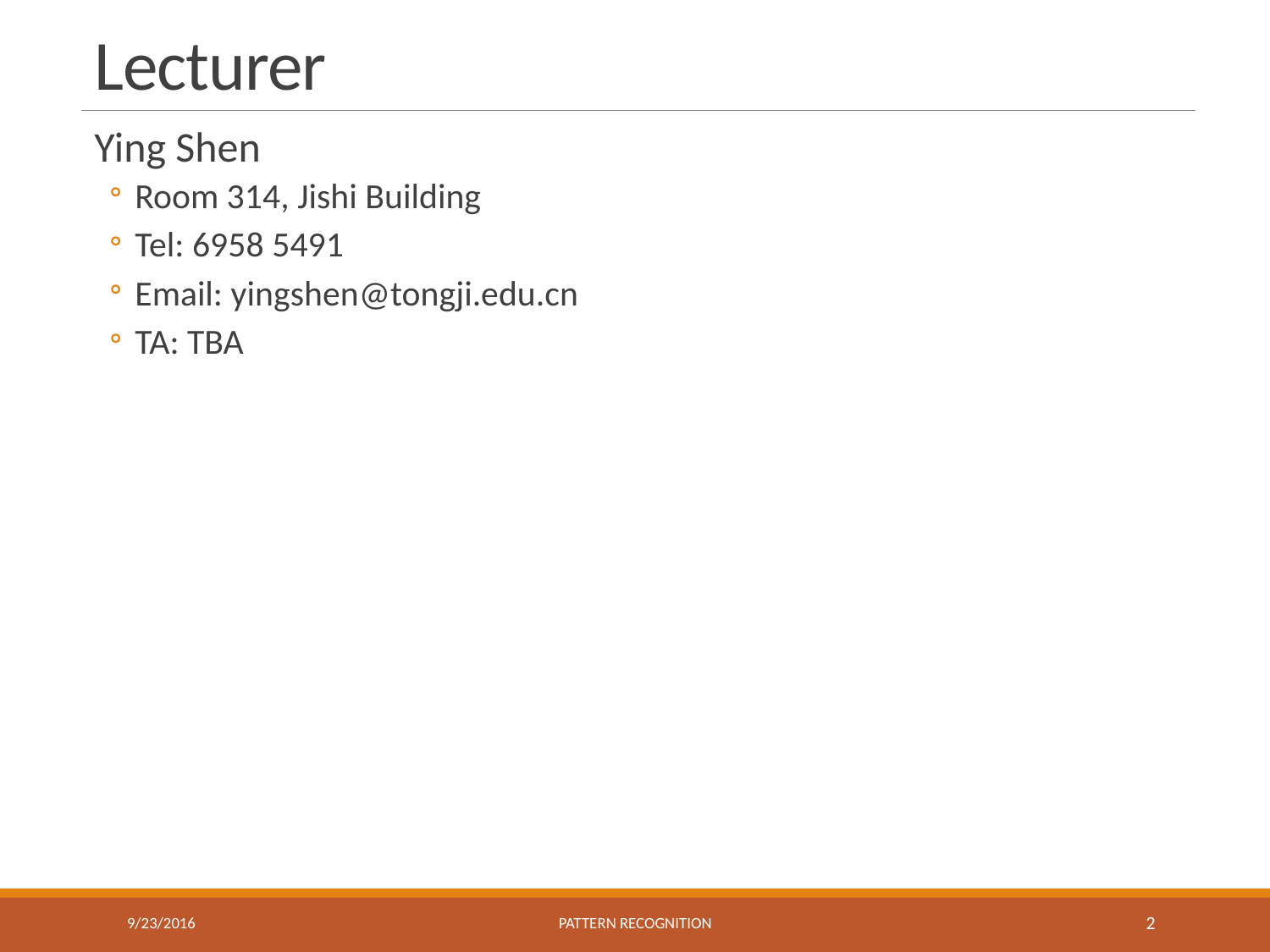

# Lecturer
Ying Shen
Room 314, Jishi Building
Tel: 6958 5491
Email: yingshen@tongji.edu.cn
TA: TBA

9/23/2016
Pattern recognition
2